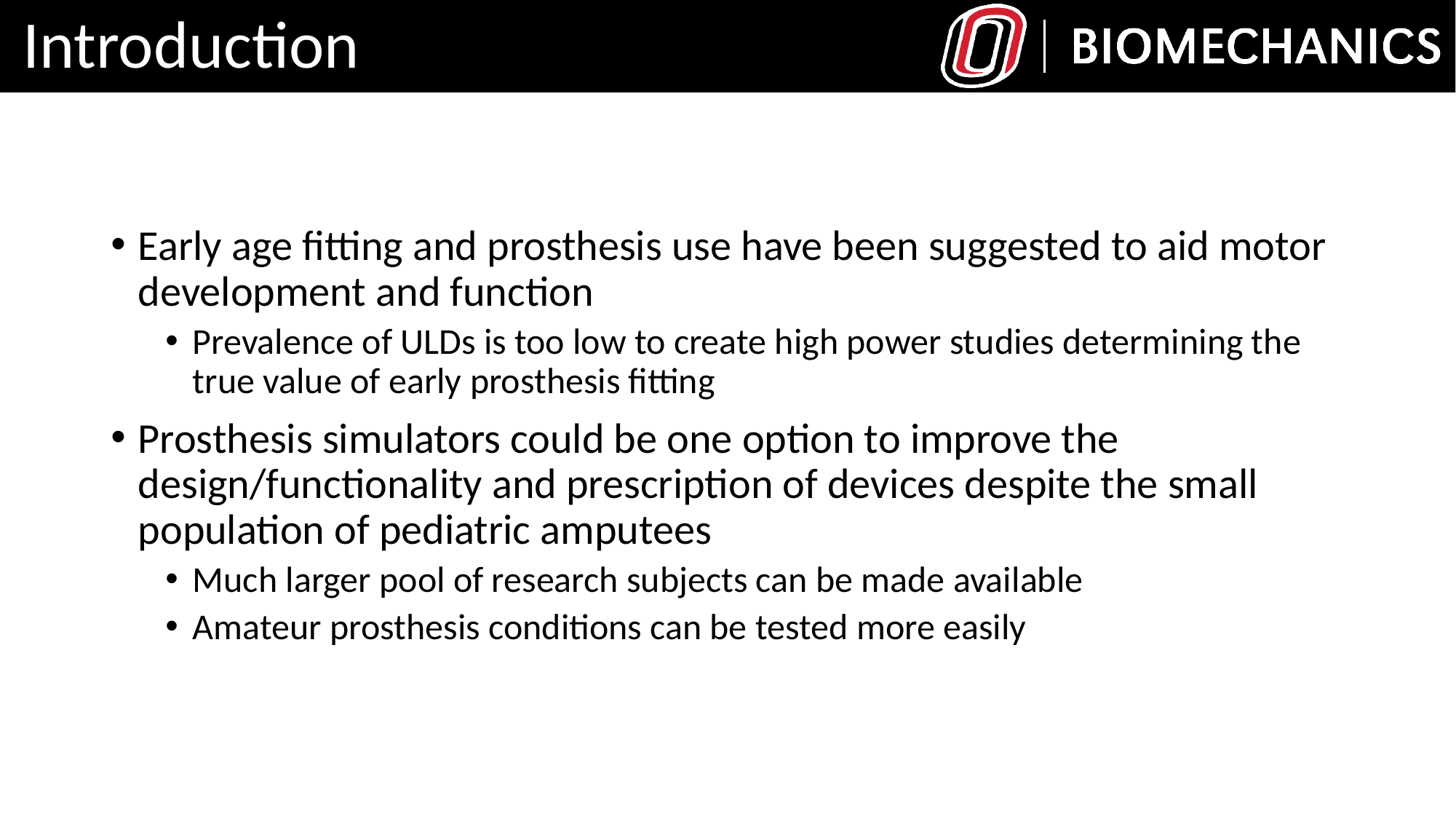

# Introduction
Early age fitting and prosthesis use have been suggested to aid motor development and function
Prevalence of ULDs is too low to create high power studies determining the true value of early prosthesis fitting
Prosthesis simulators could be one option to improve the design/functionality and prescription of devices despite the small population of pediatric amputees
Much larger pool of research subjects can be made available
Amateur prosthesis conditions can be tested more easily